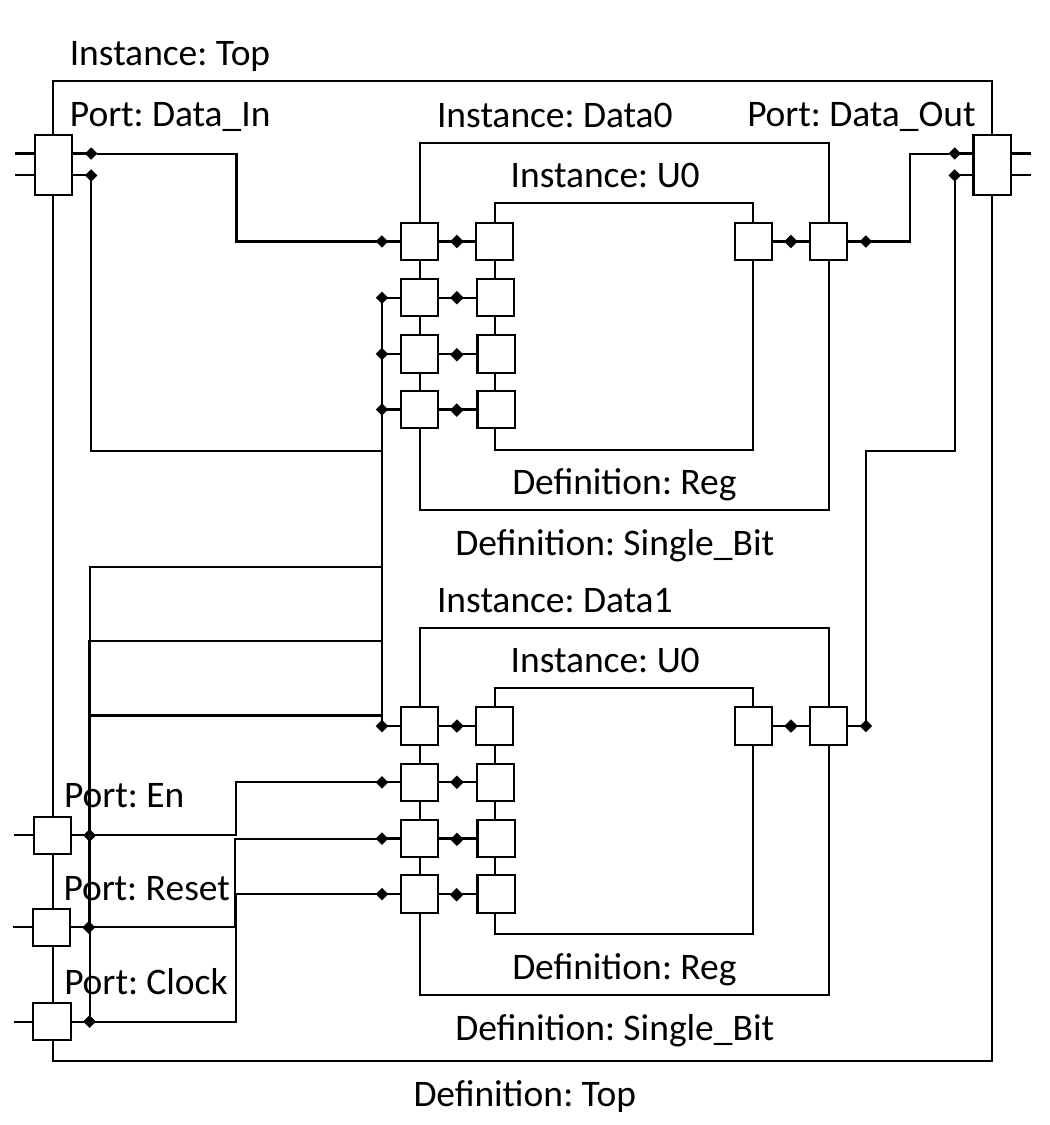

Instance: Top

Port: Data_In
Port: Data_Out
Instance: Data0
Instance: U0

Definition: Reg
Definition: Single_Bit

Instance: Data1
Instance: U0

Definition: Reg
Definition: Single_Bit
Port: En

Port: Reset

Port: Clock

Definition: Top